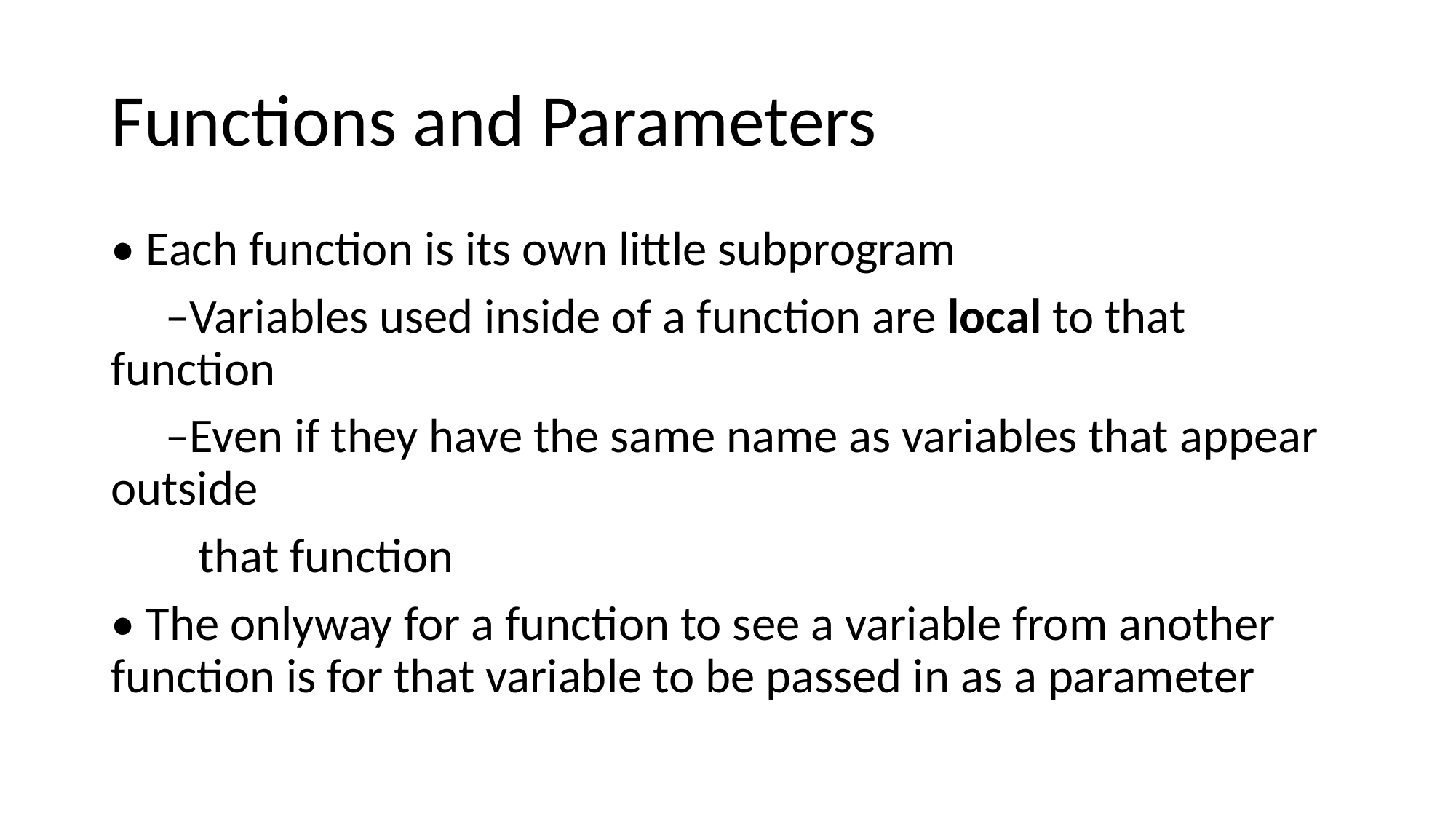

# Functions and Parameters
• Each function is its own little subprogram
     –Variables used inside of a function are local to that function
     –Even if they have the same name as variables that appear outside
        that function
• The onlyway for a function to see a variable from another function is for that variable to be passed in as a parameter